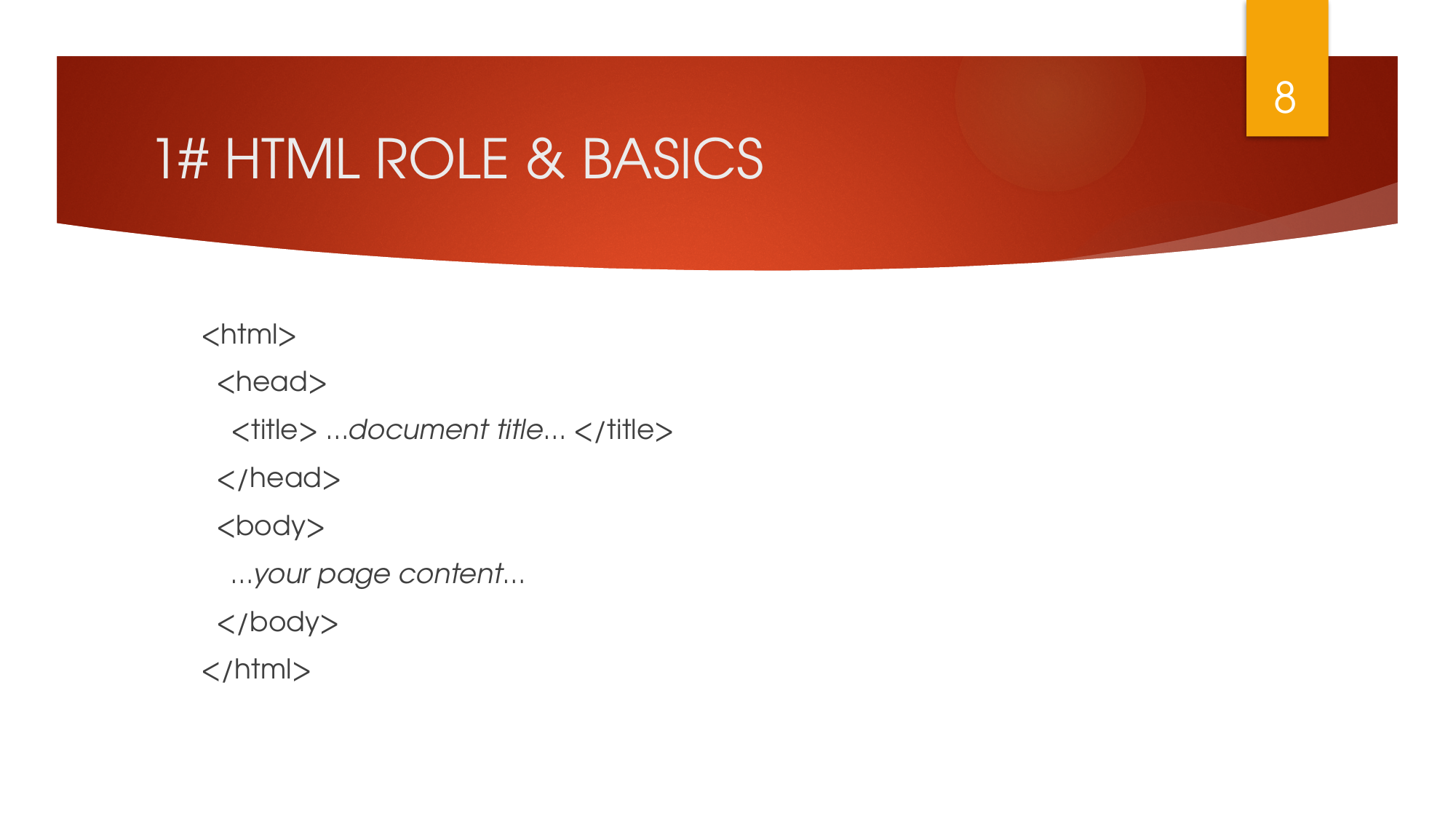

8
# 1# HTML ROLE & BASICS
<html>
  <head>
    <title> …document title… </title>
  </head>
  <body>
    …your page content…
  </body>
</html>